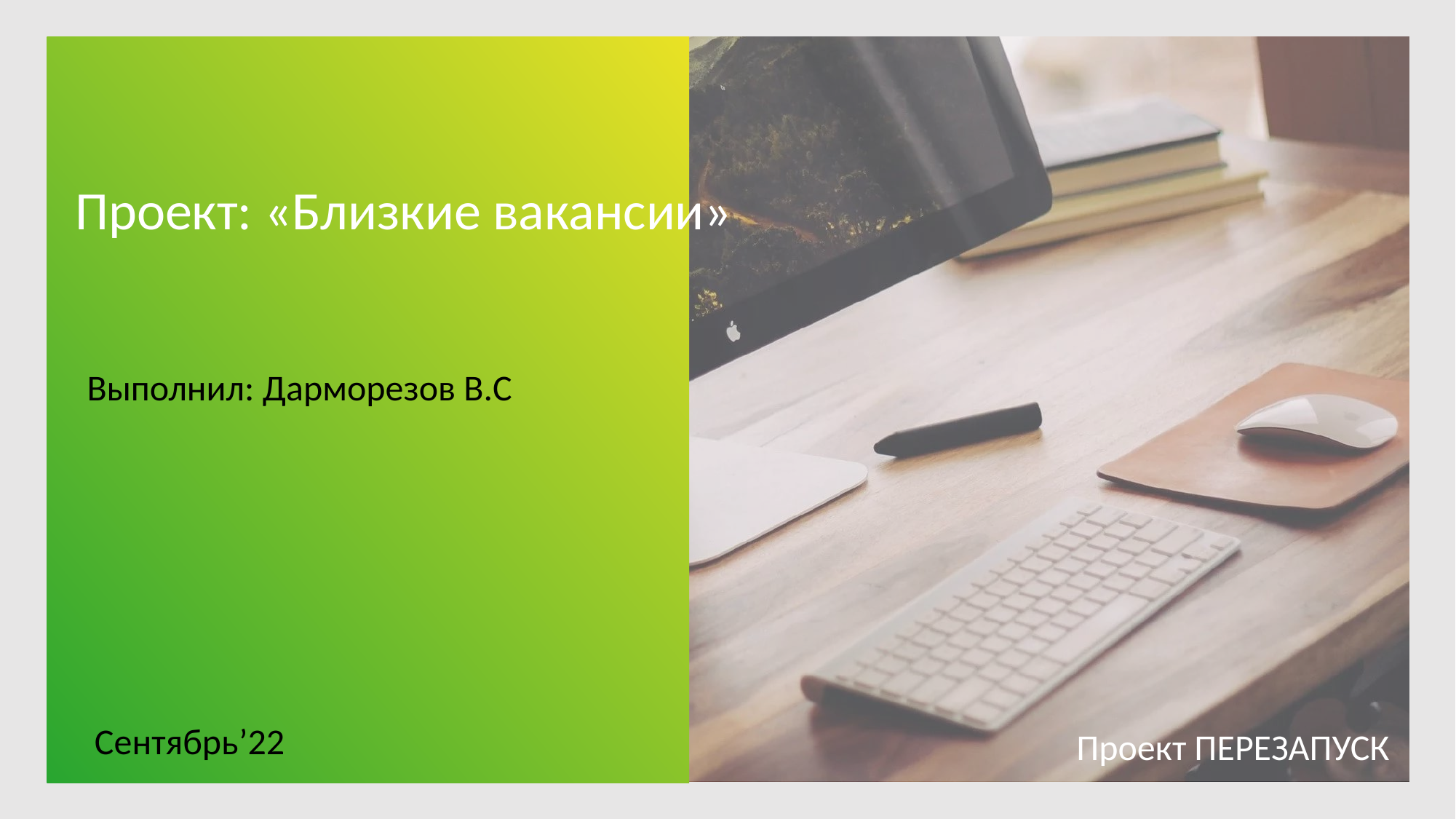

# Проект: «Близкие вакансии»
Выполнил: Дарморезов В.С
Сентябрь’22